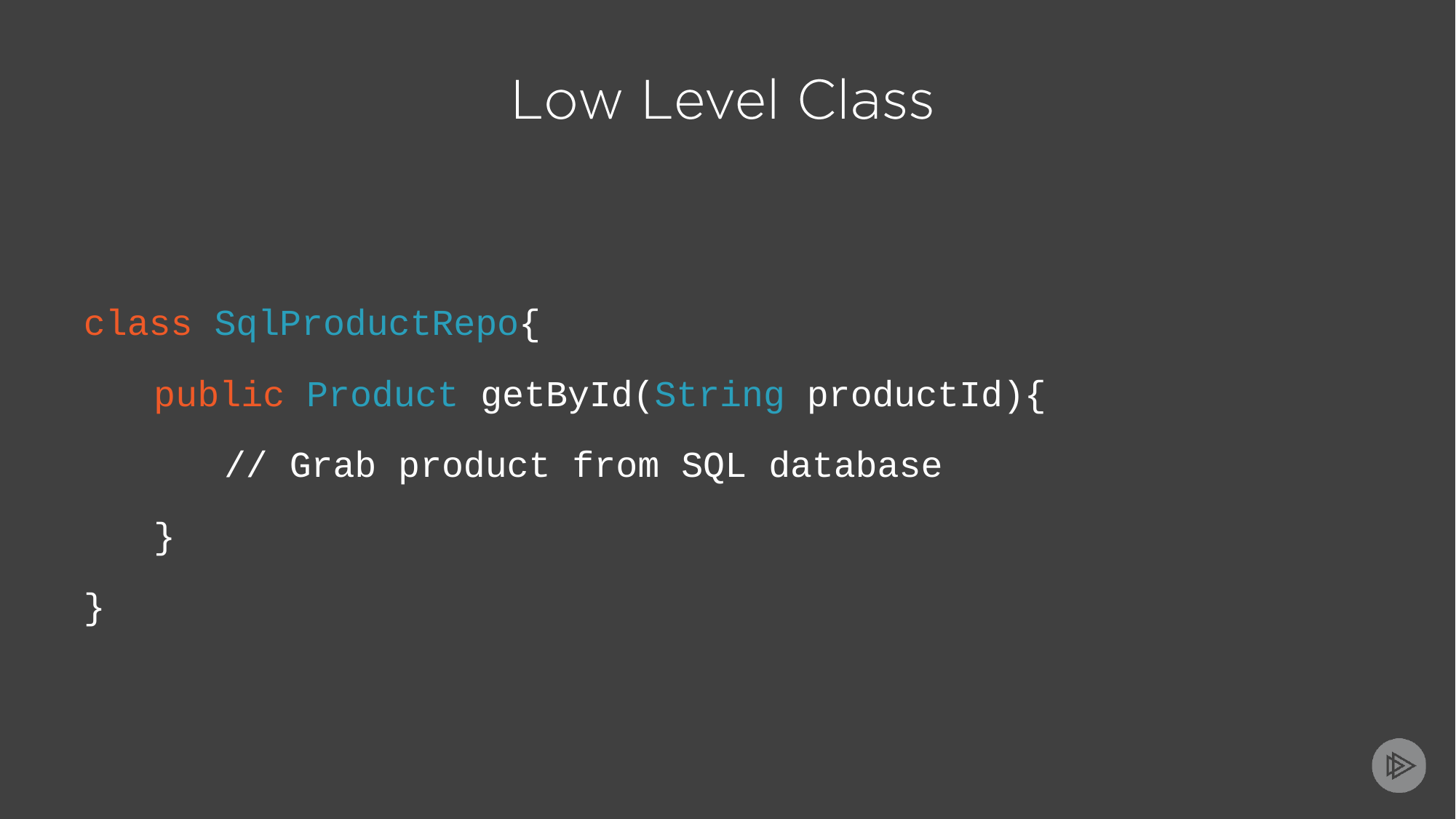

class SqlProductRepo{
public Product getById(String productId){
// Grab product from SQL database
}
}